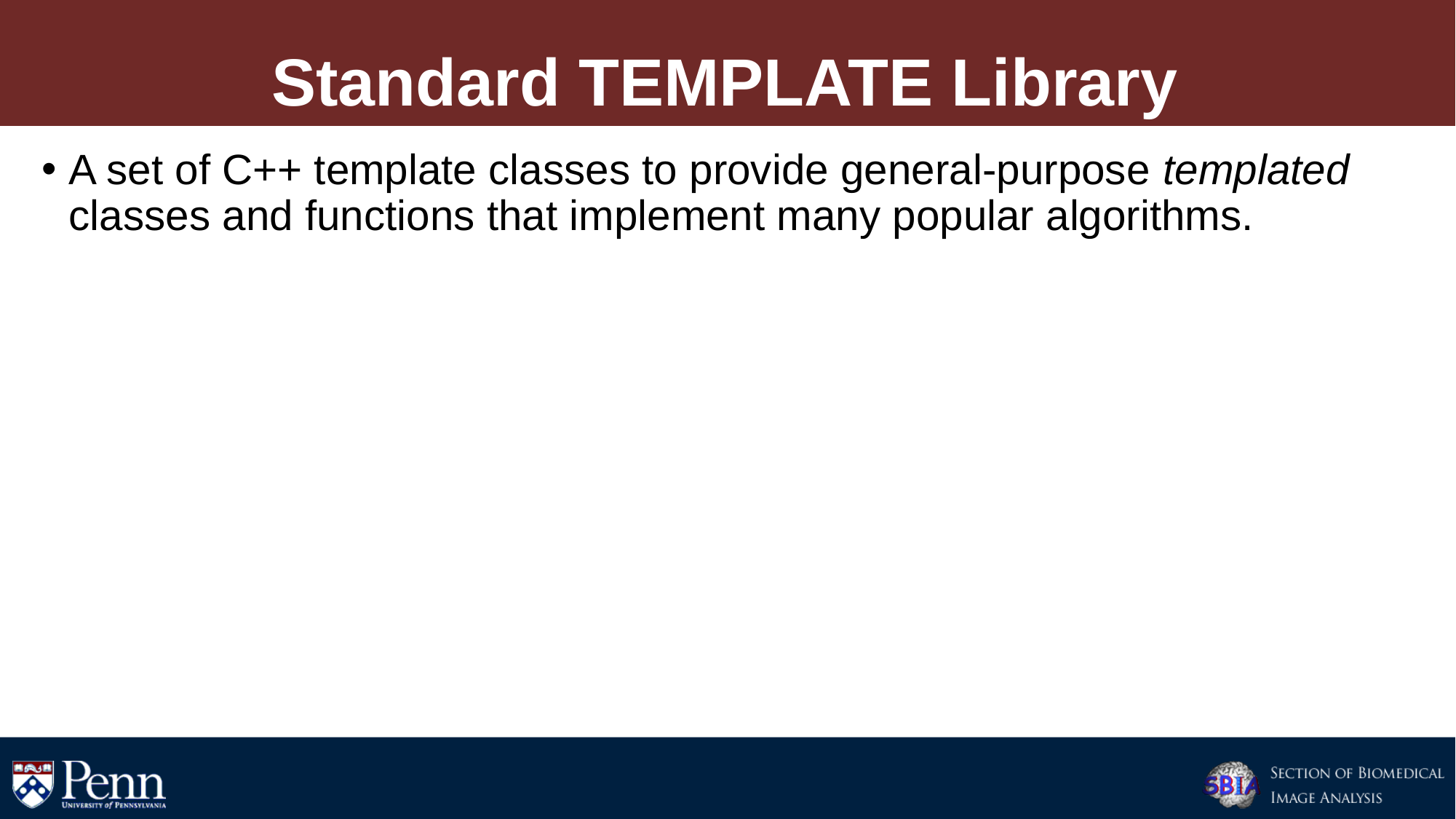

# Standard TEMPLATE Library
A set of C++ template classes to provide general-purpose templated classes and functions that implement many popular algorithms.